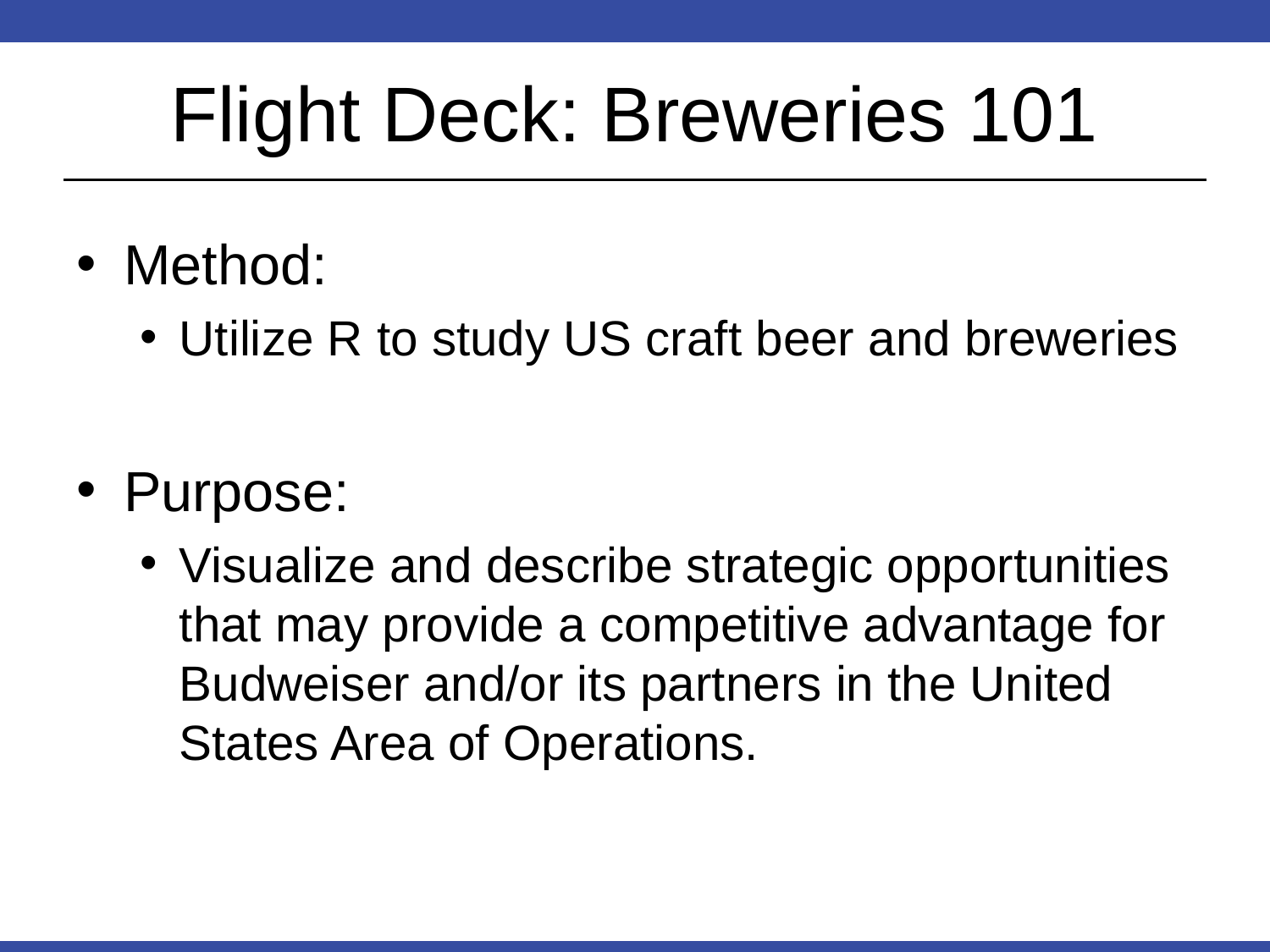

# Flight Deck: Breweries 101
Method:
Utilize R to study US craft beer and breweries

Purpose:
Visualize and describe strategic opportunities that may provide a competitive advantage for Budweiser and/or its partners in the United States Area of Operations.